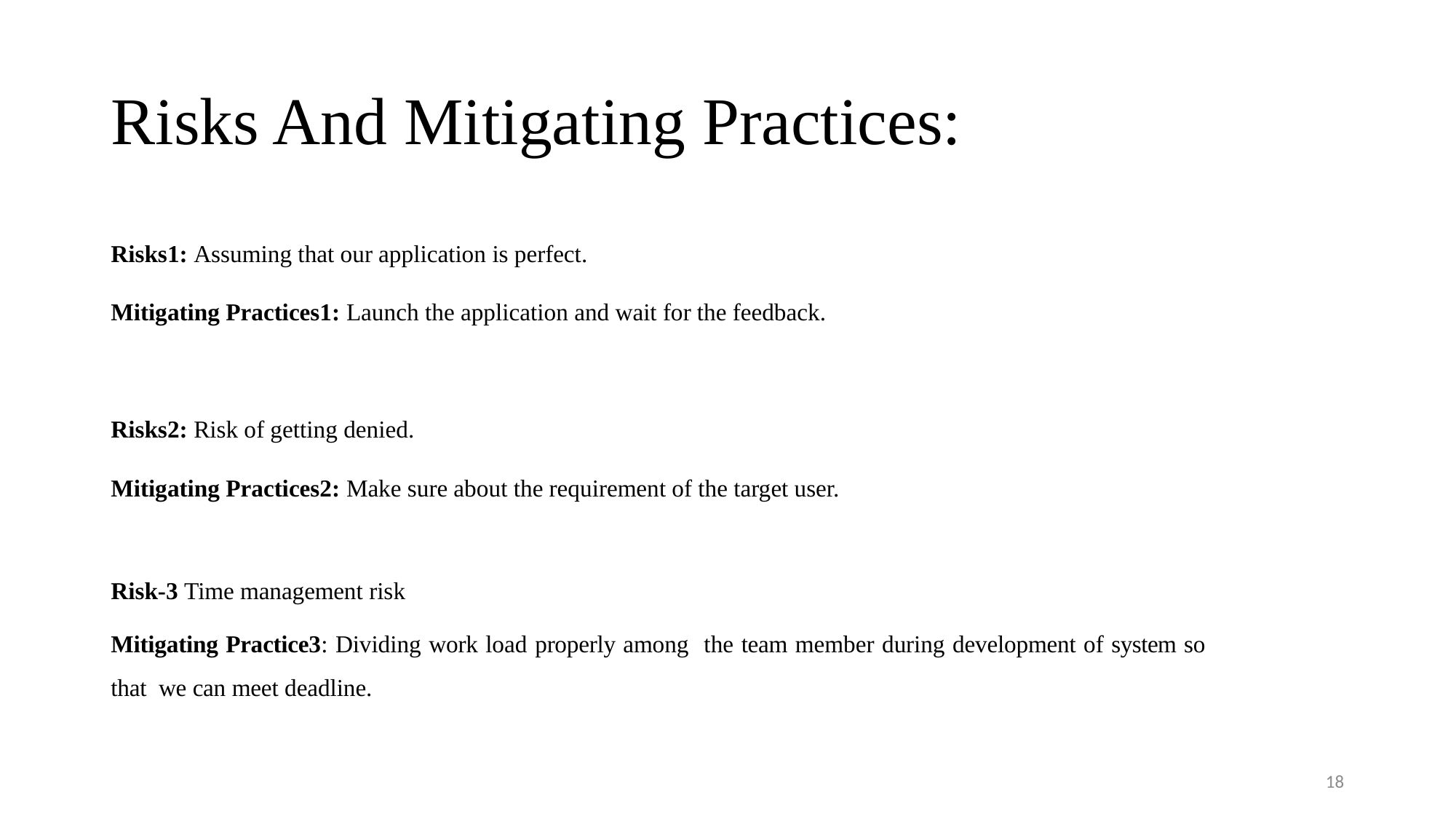

# Risks And Mitigating Practices:
Risks1: Assuming that our application is perfect.
Mitigating Practices1: Launch the application and wait for the feedback.

Risks2: Risk of getting denied.
Mitigating Practices2: Make sure about the requirement of the target user.

Risk-3 Time management risk
Mitigating Practice3: Dividing work load properly among  the team member during development of system so that  we can meet deadline.

18